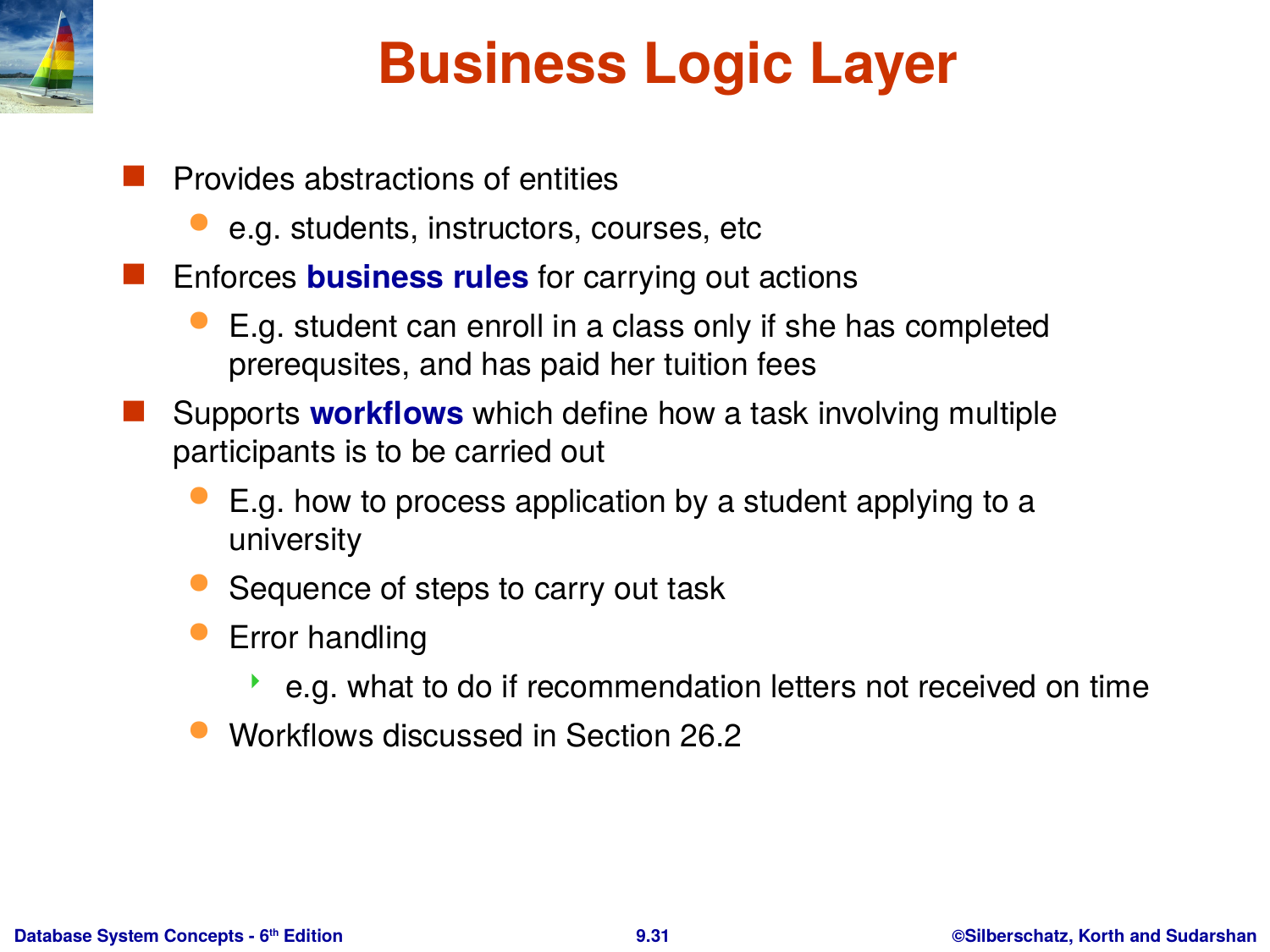

# Business Logic Layer
Provides abstractions of entities
e.g. students, instructors, courses, etc
Enforces business rules for carrying out actions
E.g. student can enroll in a class only if she has completed prerequsites, and has paid her tuition fees
Supports workflows which define how a task involving multiple participants is to be carried out
E.g. how to process application by a student applying to a university
Sequence of steps to carry out task
Error handling
 e.g. what to do if recommendation letters not received on time
Workflows discussed in Section 26.2